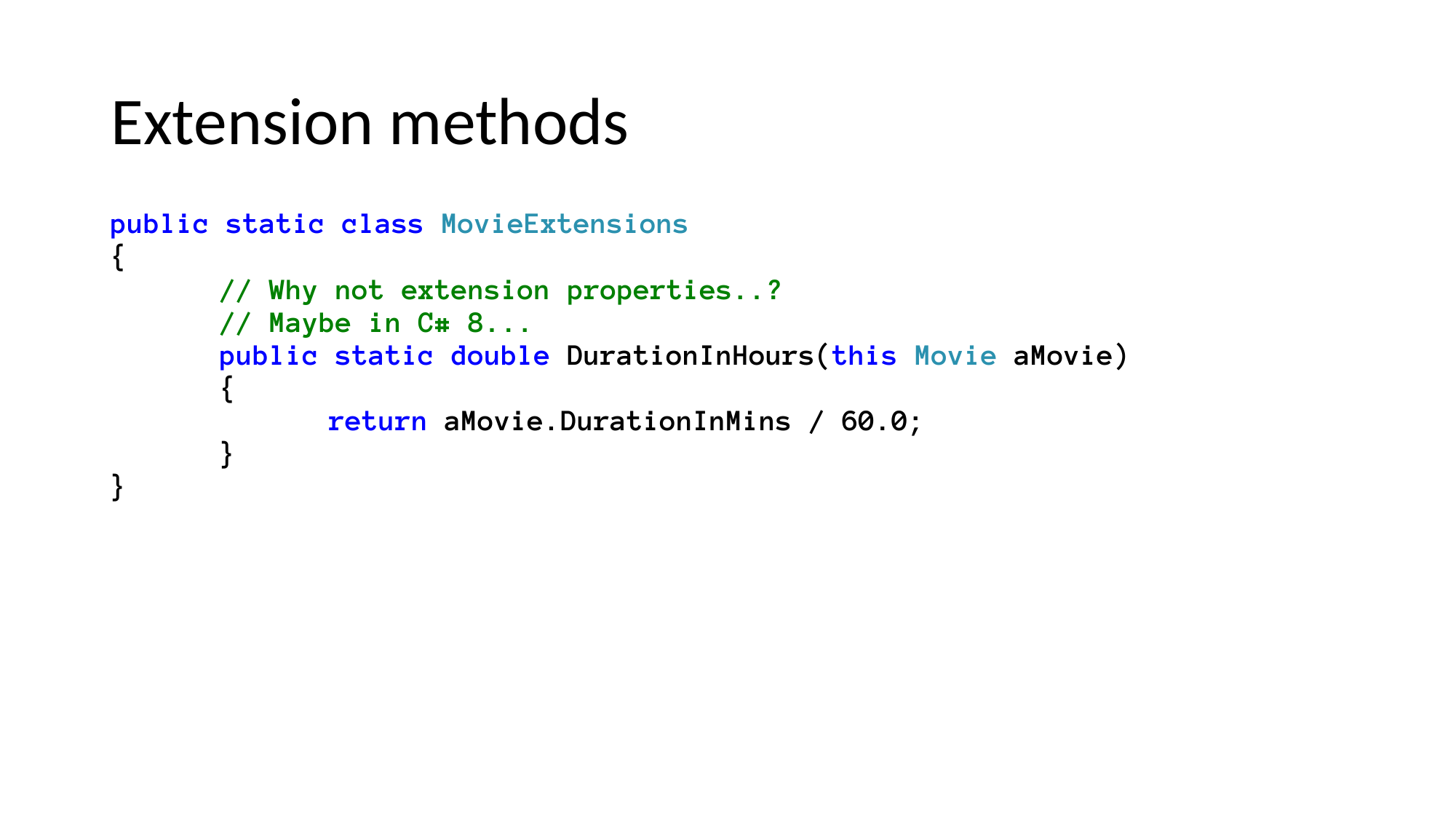

# Extension methods
public static class MovieExtensions
{
	// Why not extension properties..?
	// Maybe in C# 8...
	public static double DurationInHours(this Movie aMovie)
	{
		return aMovie.DurationInMins / 60.0;
	}
}